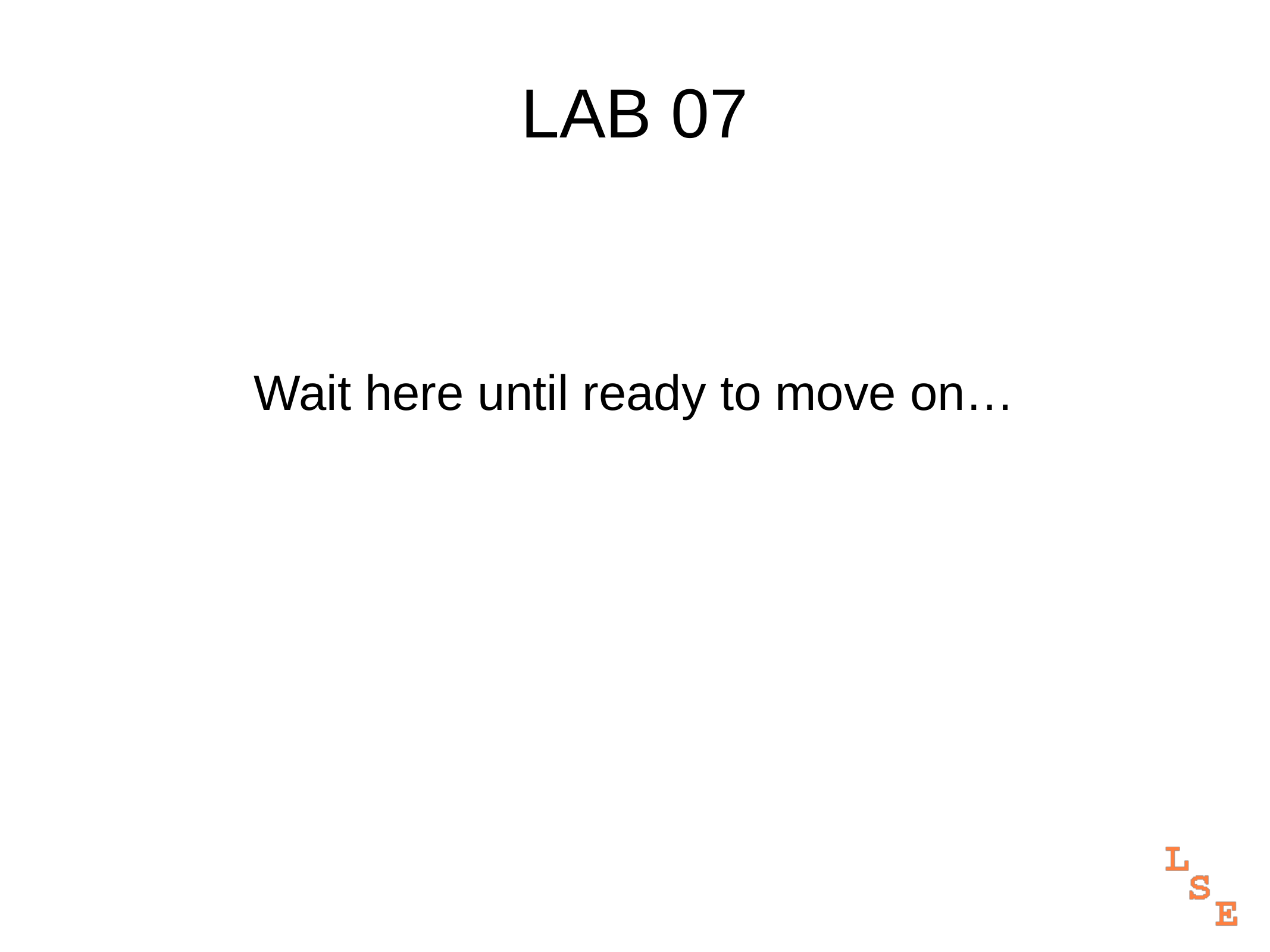

# LAB 07
Wait here until ready to move on…
64